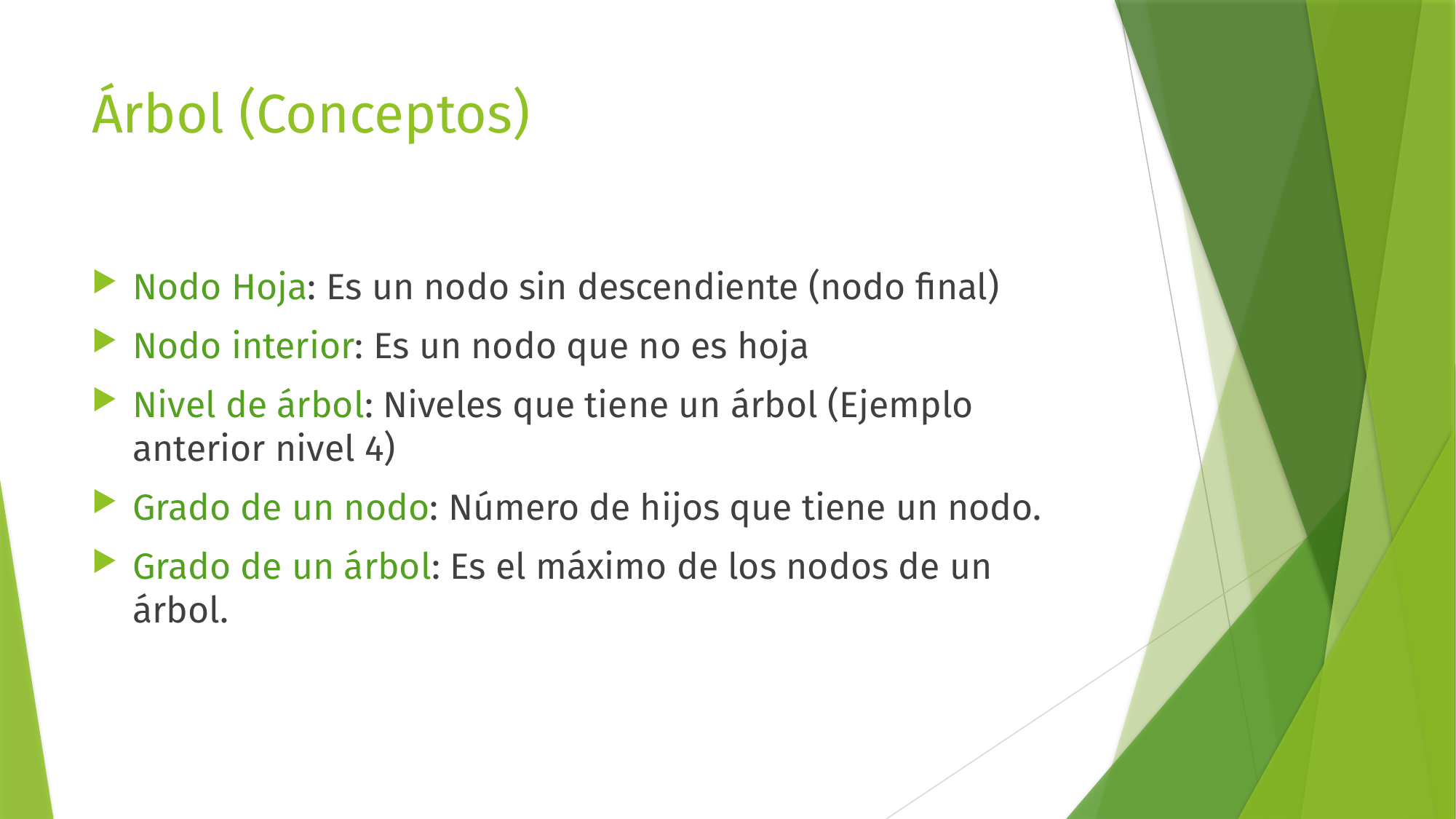

# Árbol (Conceptos)
Nodo Hoja: Es un nodo sin descendiente (nodo final)
Nodo interior: Es un nodo que no es hoja
Nivel de árbol: Niveles que tiene un árbol (Ejemplo anterior nivel 4)
Grado de un nodo: Número de hijos que tiene un nodo.
Grado de un árbol: Es el máximo de los nodos de un árbol.